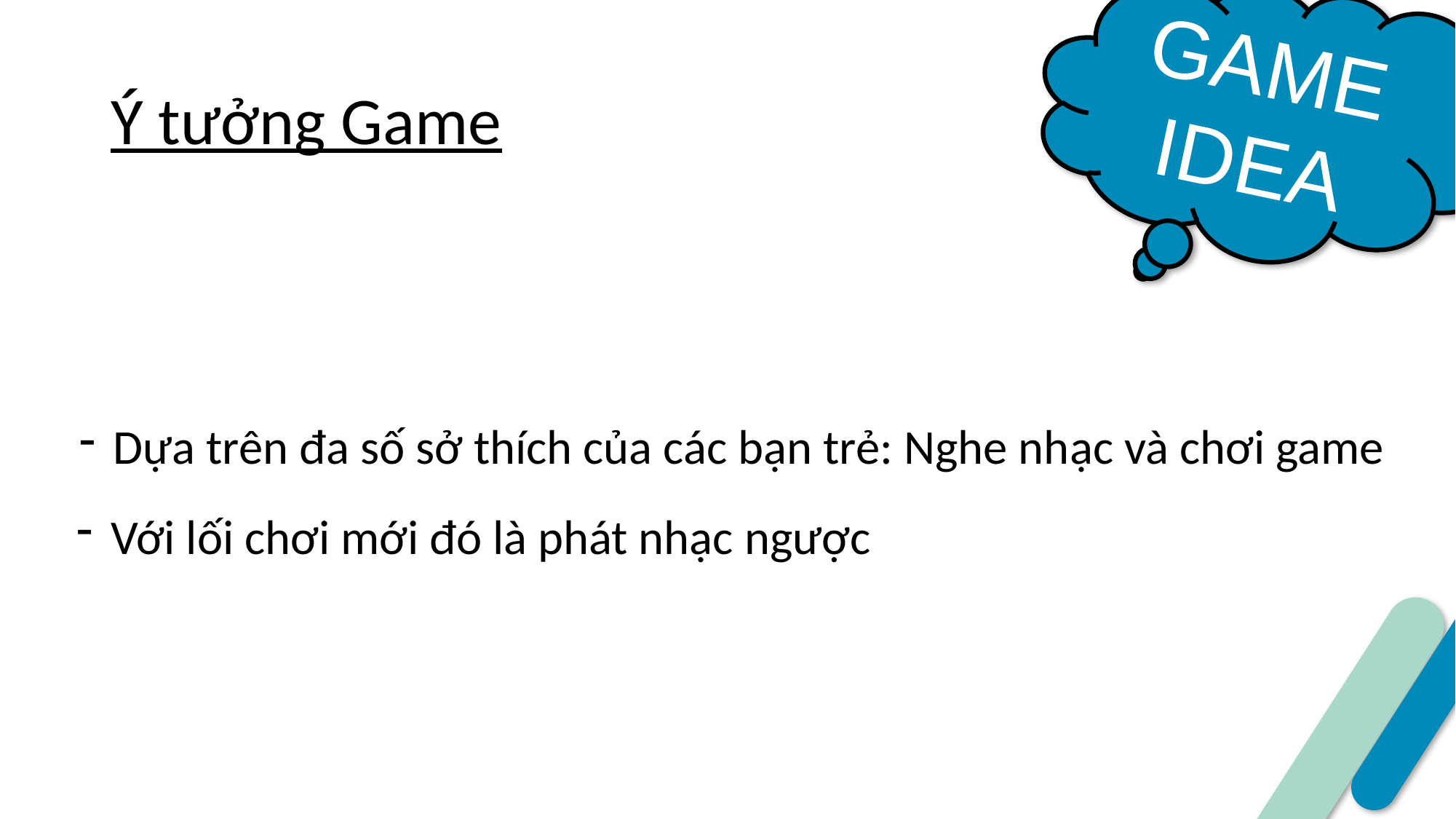

GAME
IDEA
# Ý tưởng Game
Dựa trên đa số sở thích của các bạn trẻ: Nghe nhạc và chơi game
Với lối chơi mới đó là phát nhạc ngược